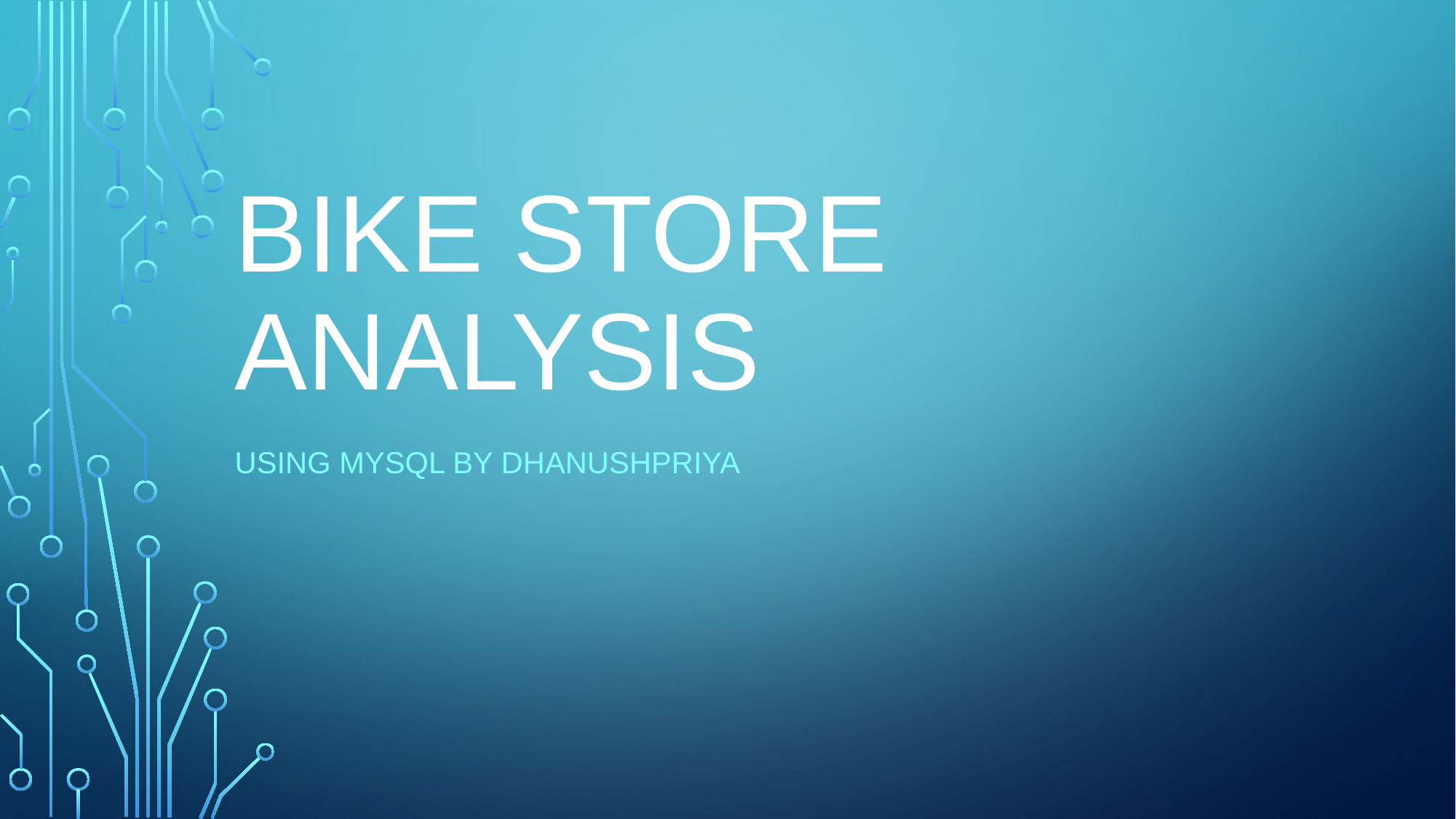

# BIKE STORE ANALYSIS
USING MYSQL BY DHANUSHPRIYA